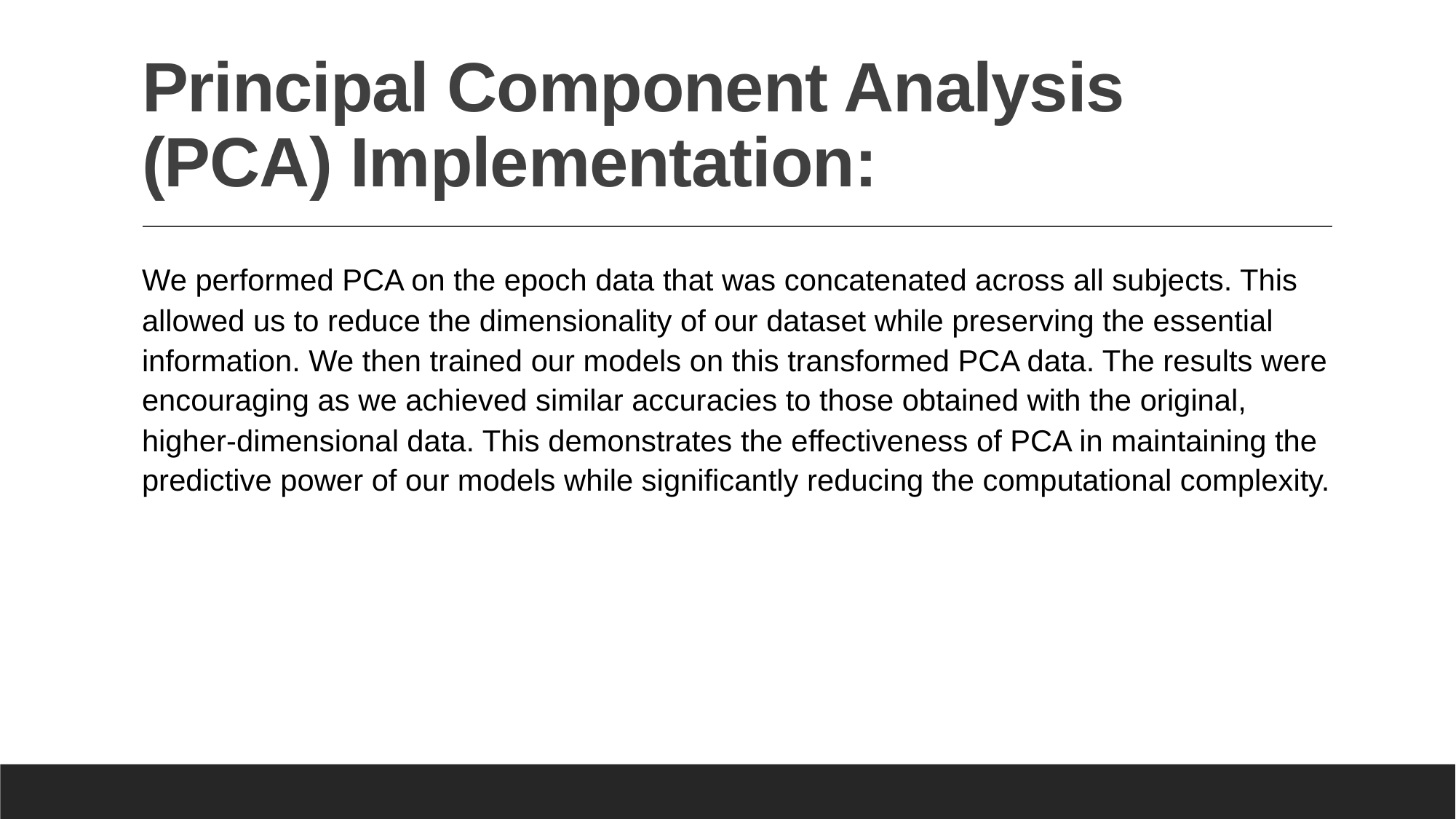

# Principal Component Analysis (PCA) Implementation:
We performed PCA on the epoch data that was concatenated across all subjects. This allowed us to reduce the dimensionality of our dataset while preserving the essential information. We then trained our models on this transformed PCA data. The results were encouraging as we achieved similar accuracies to those obtained with the original, higher-dimensional data. This demonstrates the effectiveness of PCA in maintaining the predictive power of our models while significantly reducing the computational complexity.